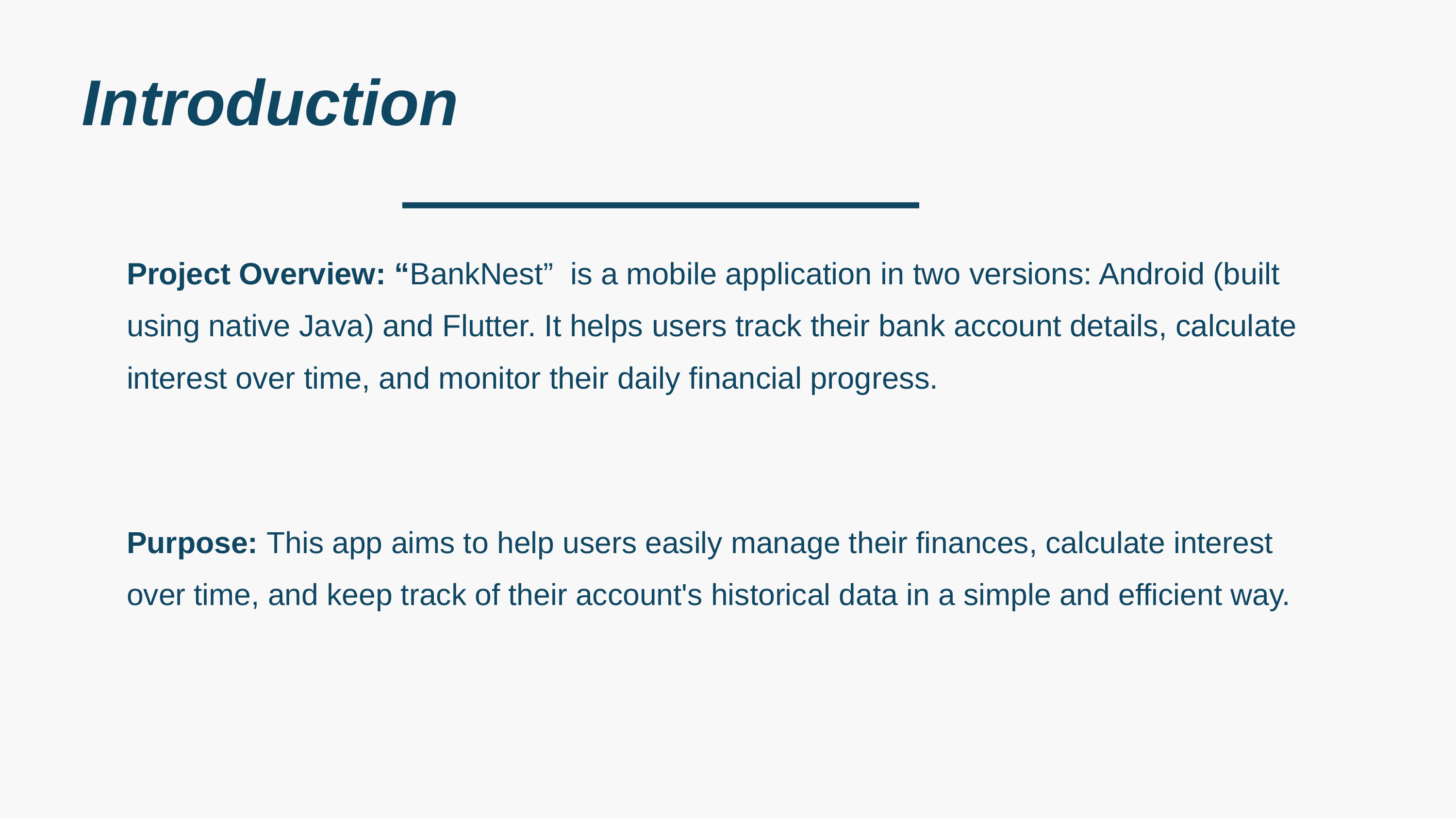

Introduction

Project Overview: “BankNest”  is a mobile application in two versions: Android (built using native Java) and Flutter. It helps users track their bank account details, calculate interest over time, and monitor their daily financial progress.
Purpose: This app aims to help users easily manage their finances, calculate interest over time, and keep track of their account's historical data in a simple and efficient way.